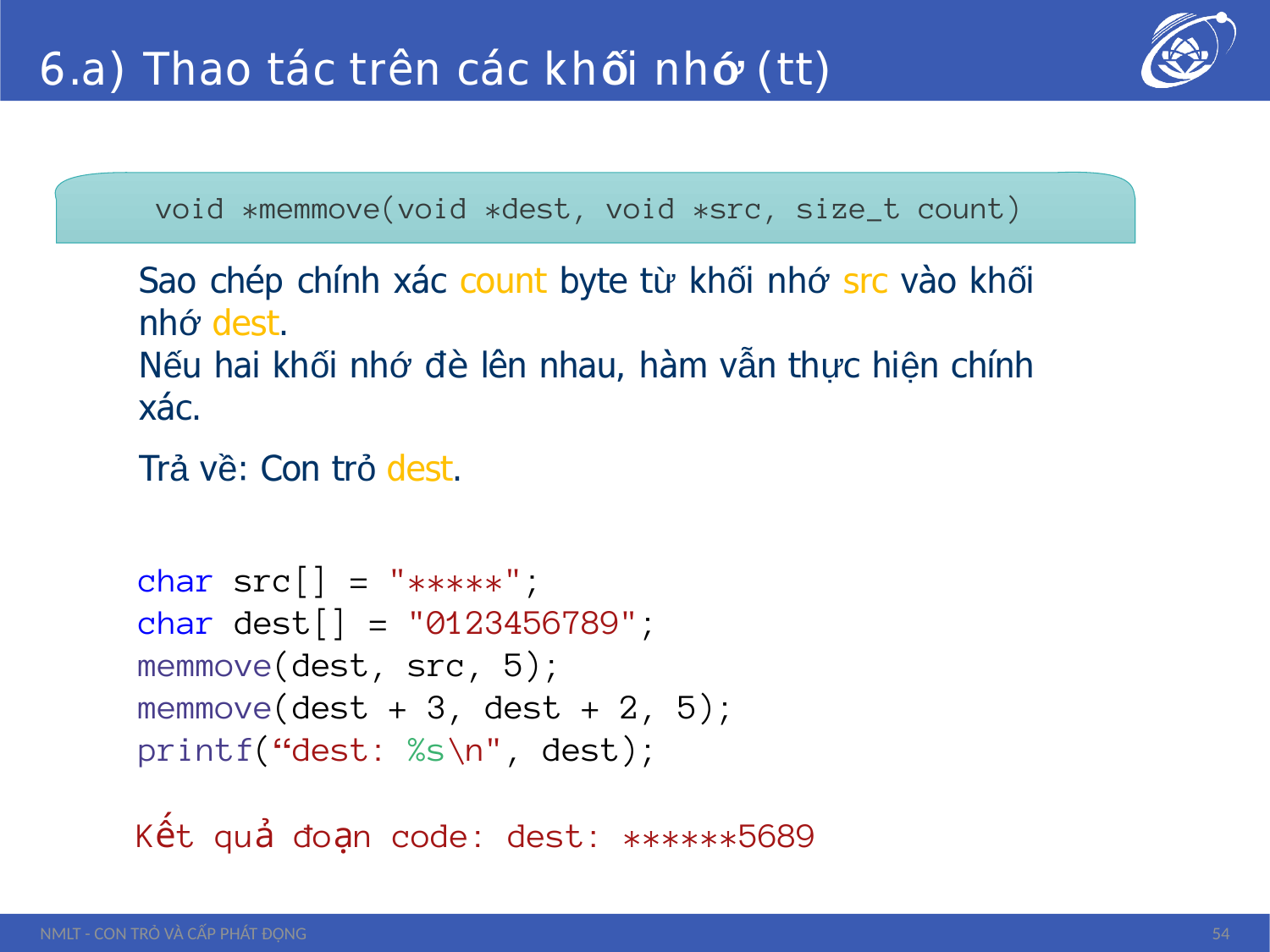

# 6.a) Thao tác trên các khối nhớ (tt)

void *memmove(void *dest, void *src, size_t count)

Sao chép chính xác count byte từ khối nhớ src vào khối nhớ dest.
Nếu hai khối nhớ đè lên nhau, hàm vẫn thực hiện chính xác.
Trả về: Con trỏ dest.
char src[] = "*****";
char dest[] = "0123456789";
memmove(dest, src, 5);
memmove(dest + 3, dest + 2, 5);
printf(“dest: %s\n", dest);
Kết quả đoạn code: dest: ******5689
NMLT - Con trỏ và cấp phát động
54